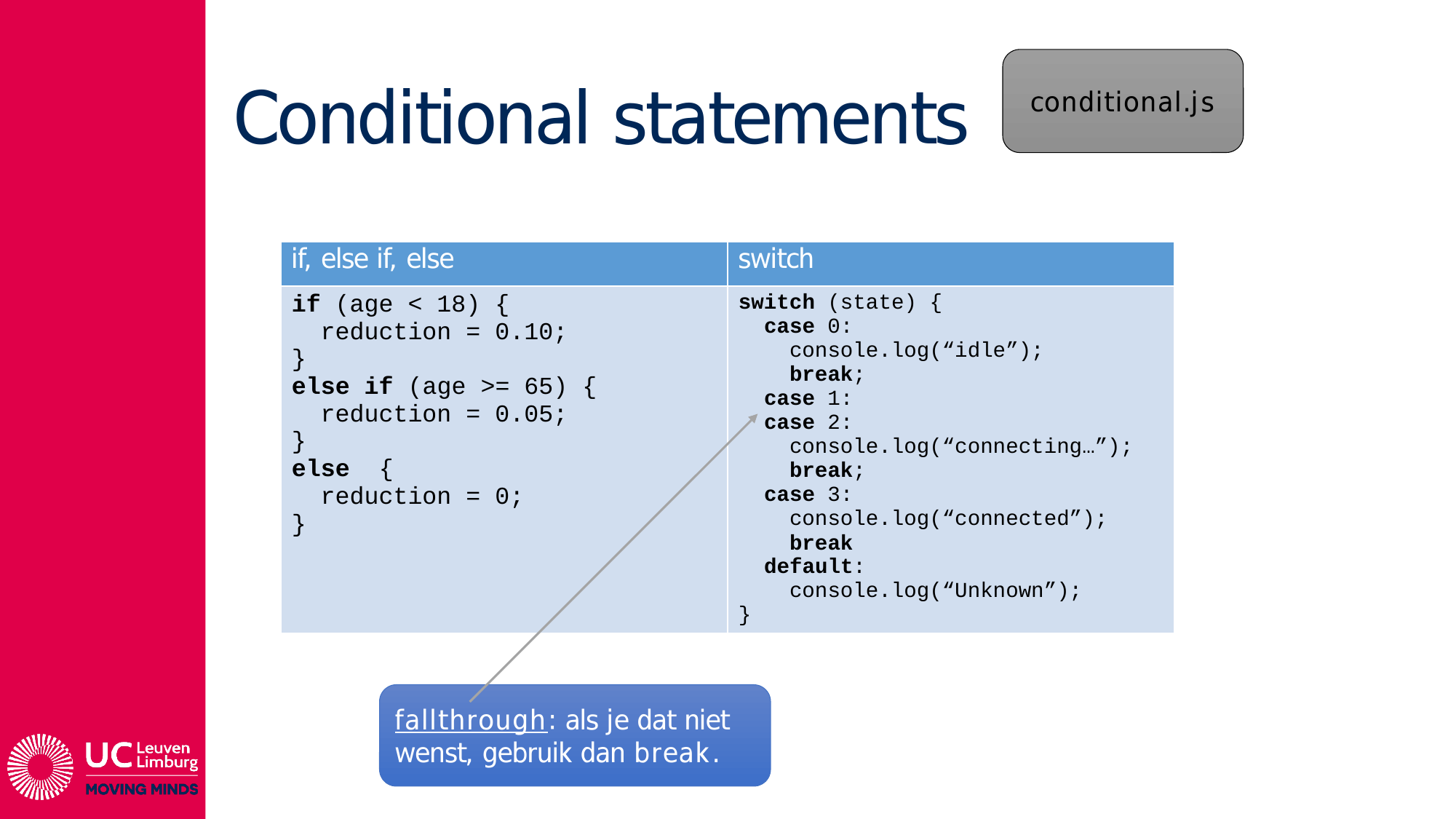

# Conditional statements
conditional.js
| if, else if, else | switch |
| --- | --- |
| if (age < 18) { reduction = 0.10; } else if (age >= 65) { reduction = 0.05; } else { reduction = 0; } | switch (state) { case 0: console.log(“idle”); break; case 1: case 2: console.log(“connecting…”); break; case 3: console.log(“connected”); break default: console.log(“Unknown”); } |
fallthrough: als je dat niet wenst, gebruik dan break.